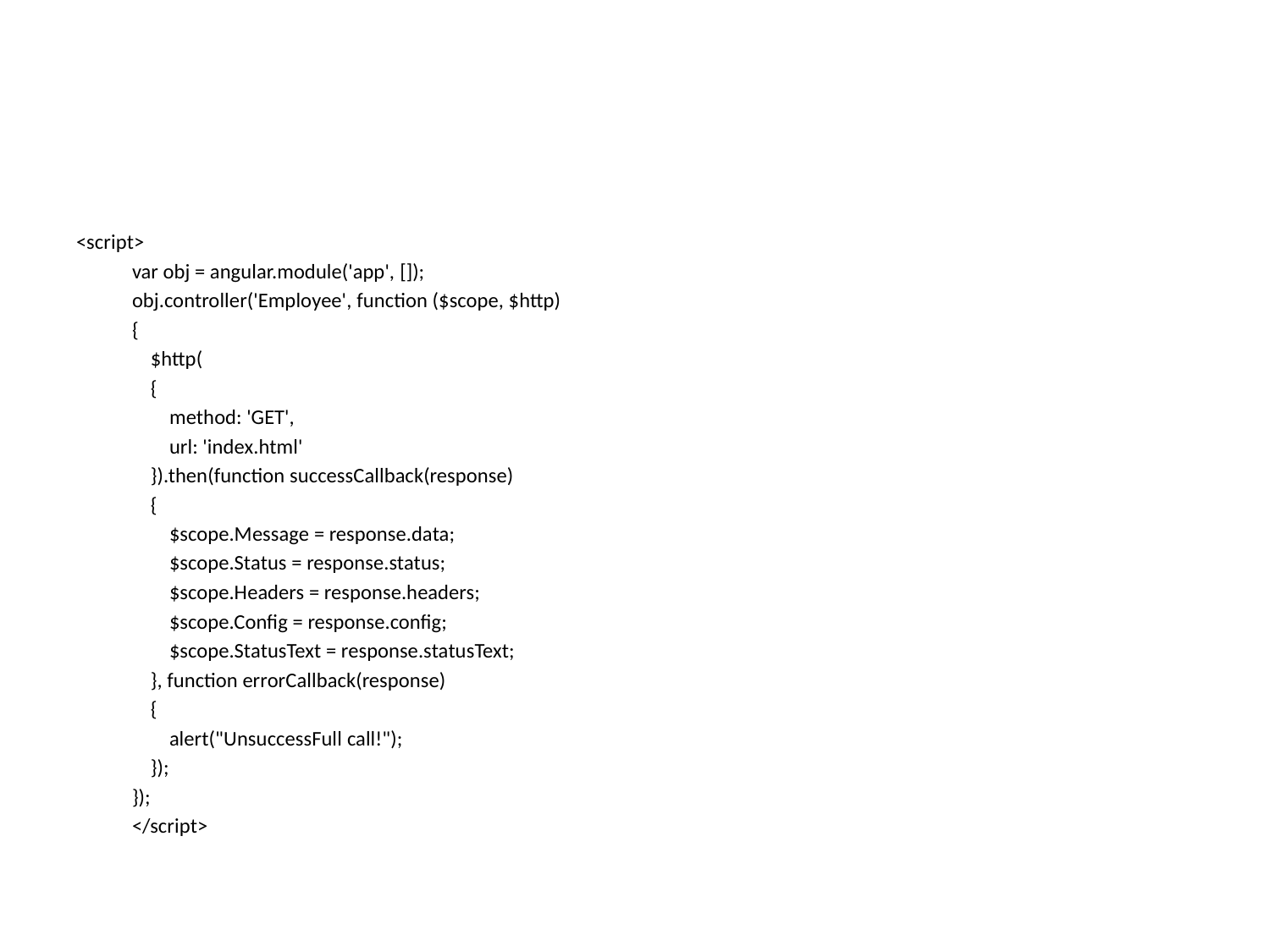

<script>
            var obj = angular.module('app', []);
            obj.controller('Employee', function ($scope, $http)
            {
                $http(
                {
                    method: 'GET',
                    url: 'index.html'
                }).then(function successCallback(response)
                {
                    $scope.Message = response.data;
                    $scope.Status = response.status;
                    $scope.Headers = response.headers;
                    $scope.Config = response.config;
                    $scope.StatusText = response.statusText;
                }, function errorCallback(response)
                {
                    alert("UnsuccessFull call!");
                });
            });
            </script>